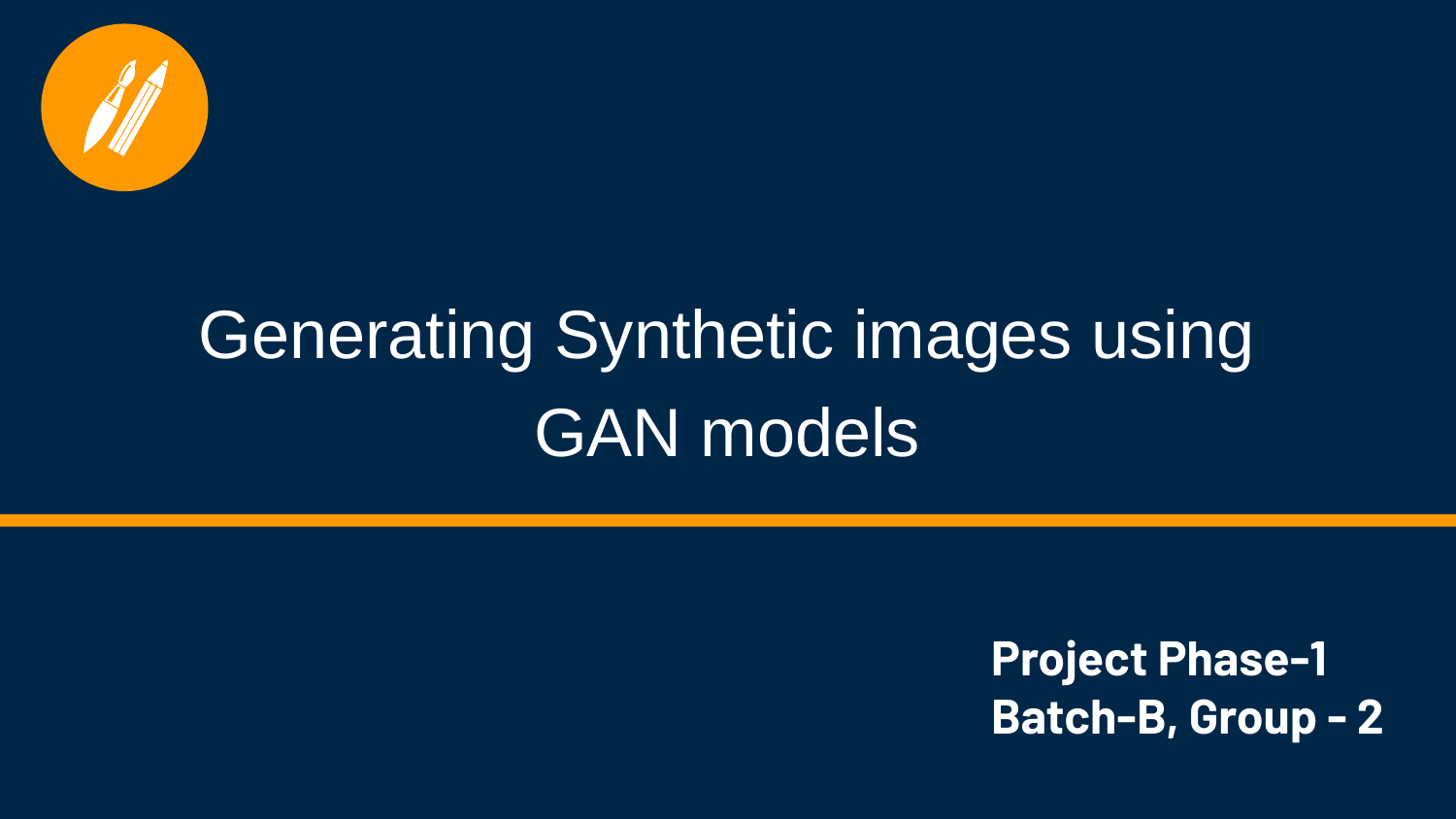

# Generating Synthetic images using GAN models

Project Phase-1
Batch-B, Group - 2